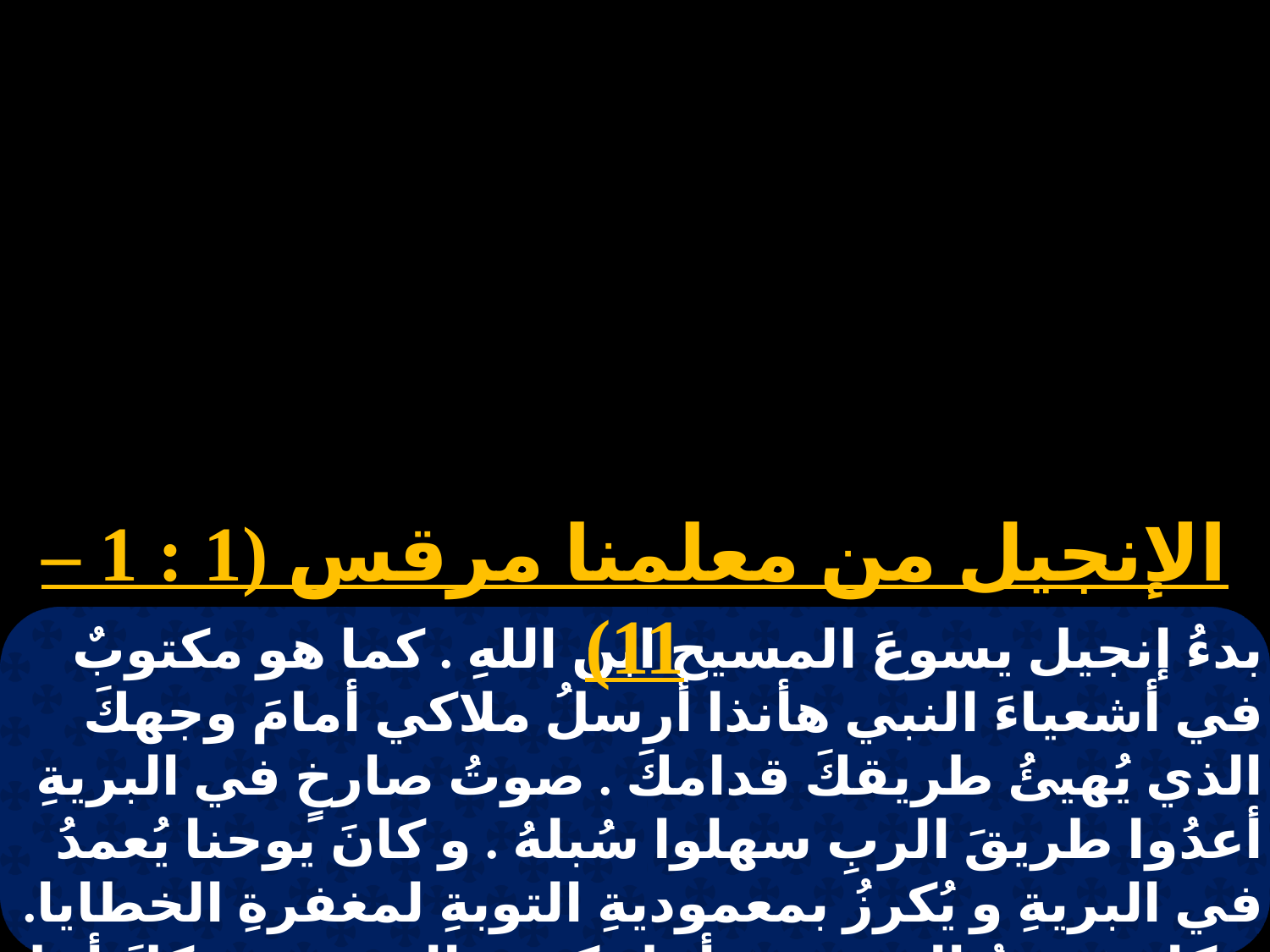

الإنجيل من معلمنا مرقس (1 : 1 – 11)
بدءُ إنجيل يسوعَ المسيح ابن اللهِ . كما هو مكتوبٌ في أشعياءَ النبي هأنذا أرسلُ ملاكي أمامَ وجهكَ الذي يُهيئُ طريقكَ قدامكَ . صوتُ صارخٍ في البريةِ أعدُوا طريقَ الربِ سهلوا سُبلهُ . و كانَ يوحنا يُعمدُ في البريةِ و يُكرزُ بمعموديةِ التوبةِ لمغفرةِ الخطايا. و كان يَخرجُ إليهِ جميعَ أهل كورةِ اليهوديةِ و كلَ أهلِ أورشليمِ و يعتمدونَ منهُ في نهر الأردن مُعترفينَ بخطاياهم